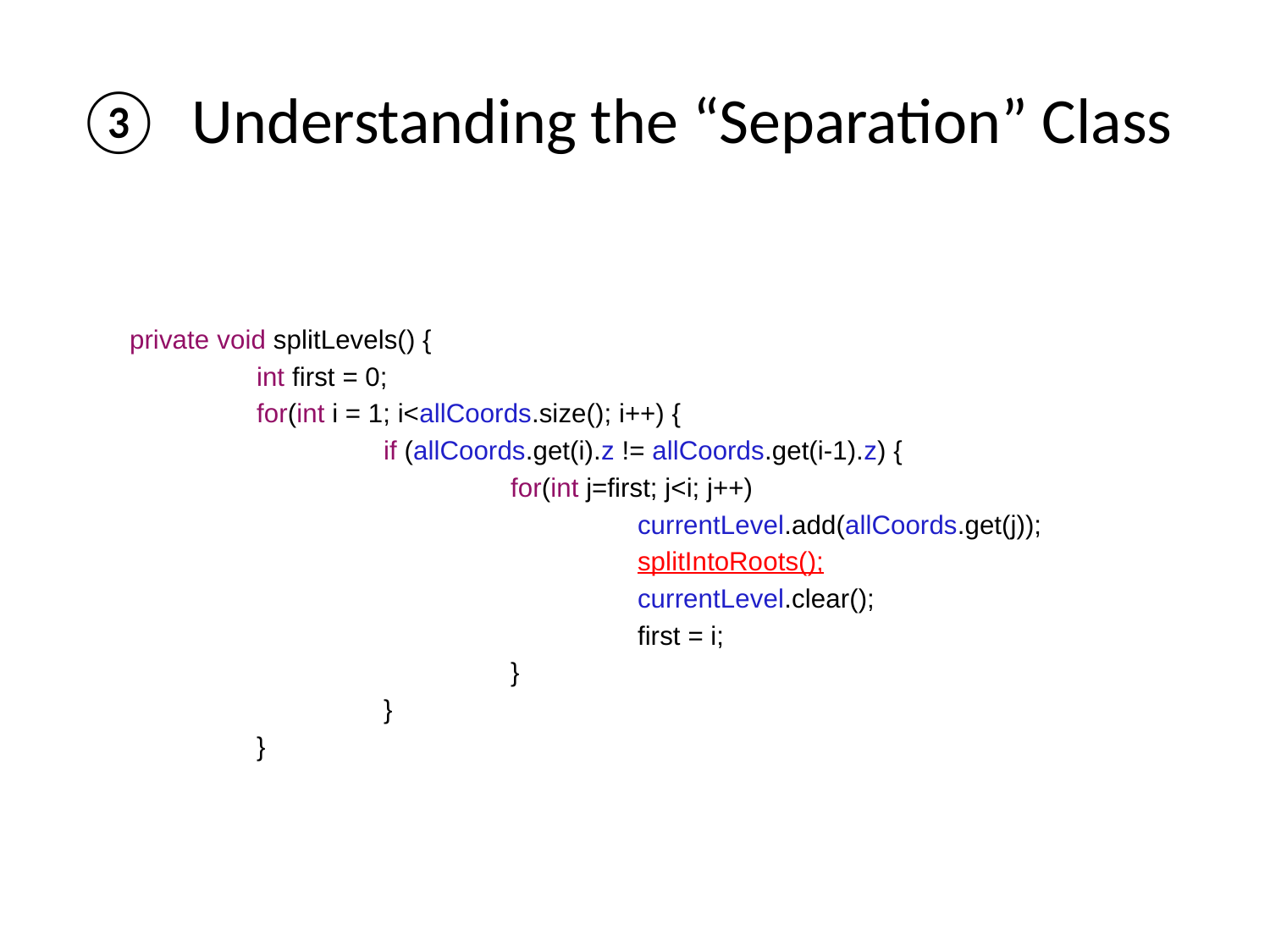

# Understanding the “Separation” Class
private void splitLevels() {
	int first = 0;
	for(int i = 1; i<allCoords.size(); i++) {
		if (allCoords.get(i).z != allCoords.get(i-1).z) {
			for(int j=first; j<i; j++)
				currentLevel.add(allCoords.get(j));
				splitIntoRoots();
				currentLevel.clear();
				first = i;
			}
		}
	}